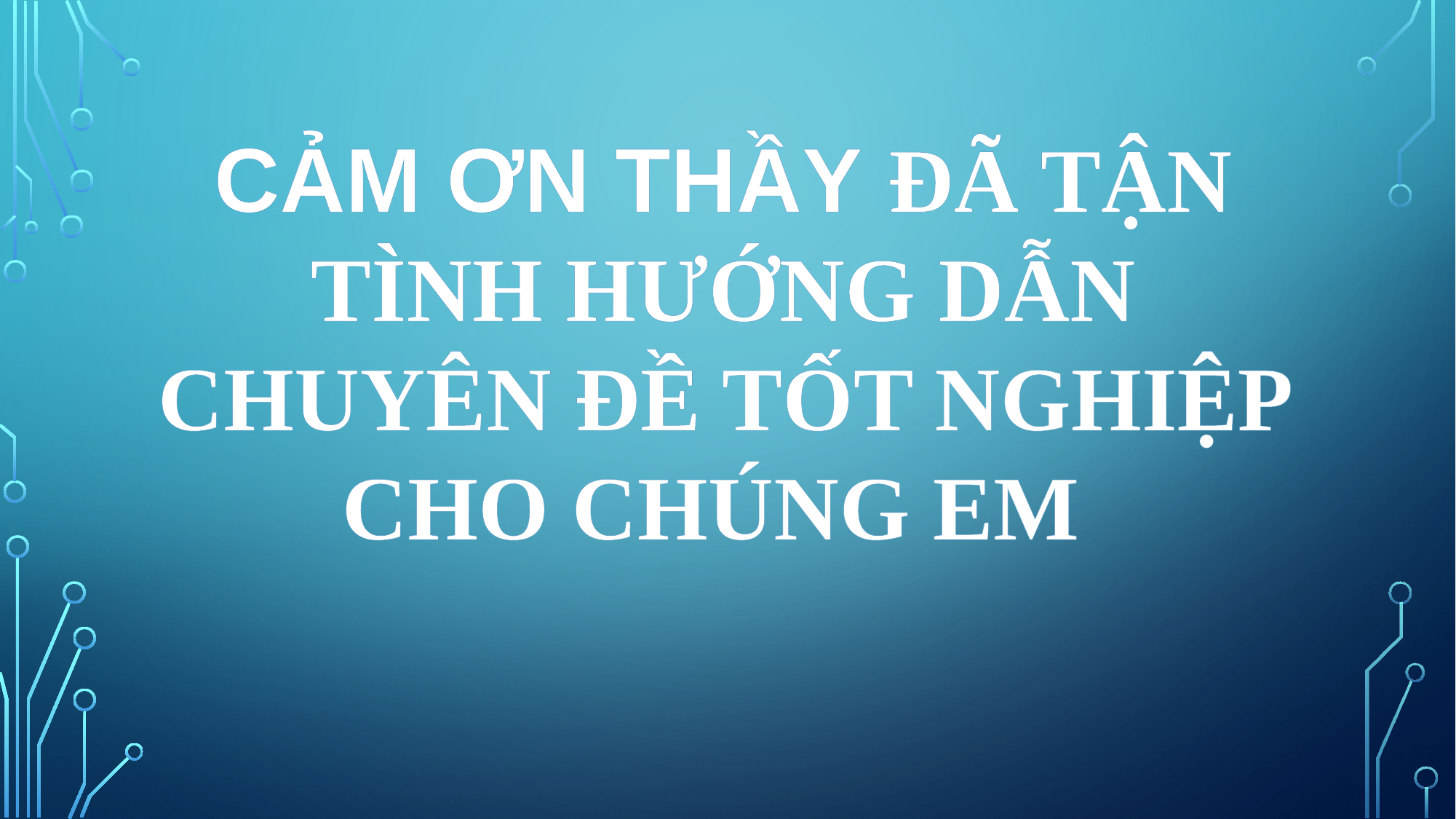

CẢM ƠN THẦY ĐÃ TẬN TÌNH HƯỚNG DẪN CHUYÊN ĐỀ TỐT NGHIỆP CHO CHÚNG EM